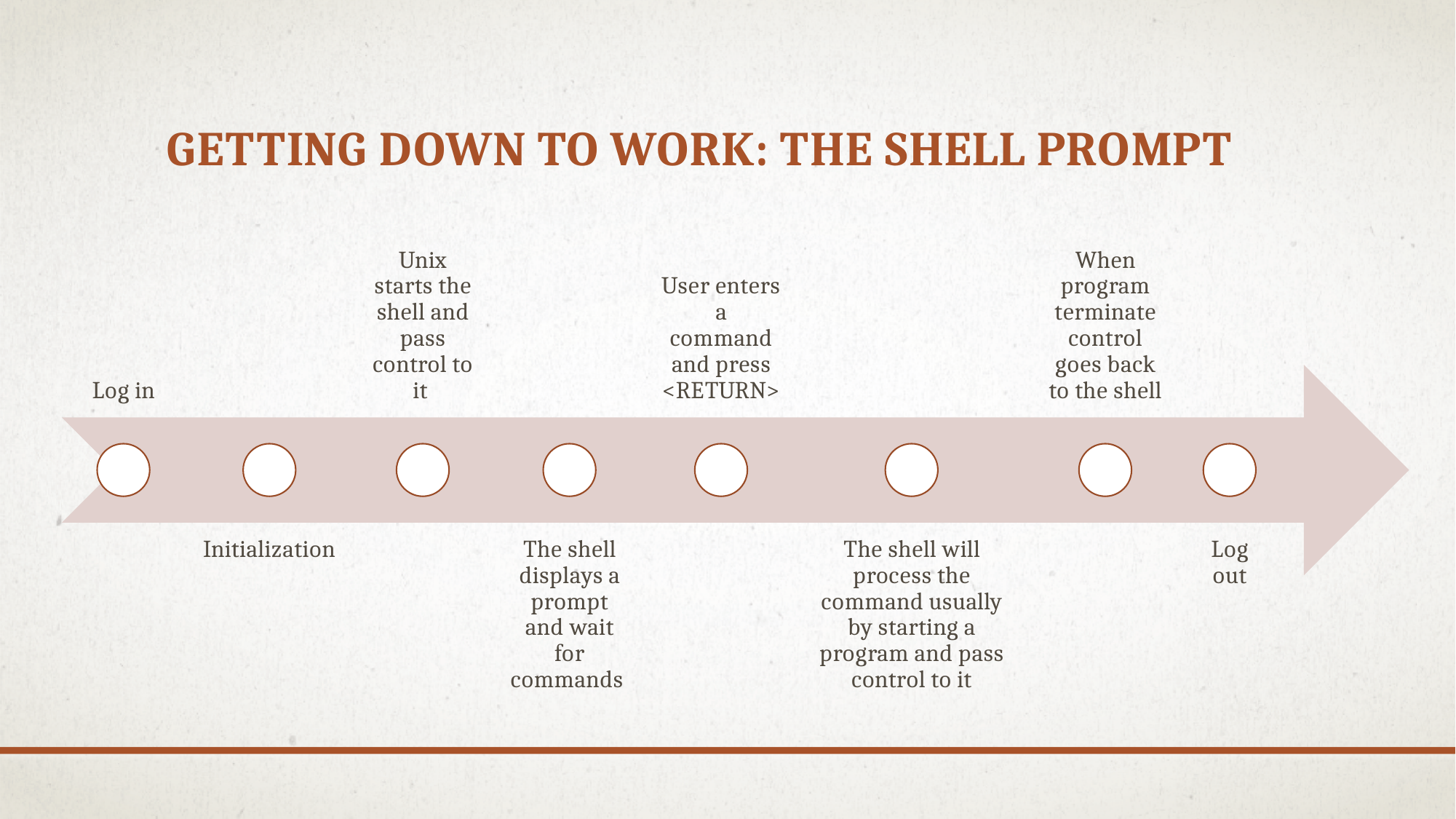

# Getting Down to Work: The Shell Prompt
Log in
Initialization
Unix starts the shell and pass control to it
The shell displays a prompt and wait for commands
User enters a command and press <RETURN>
The shell will process the command usually by starting a program and pass control to it
When program terminate control goes back to the shell
Log out